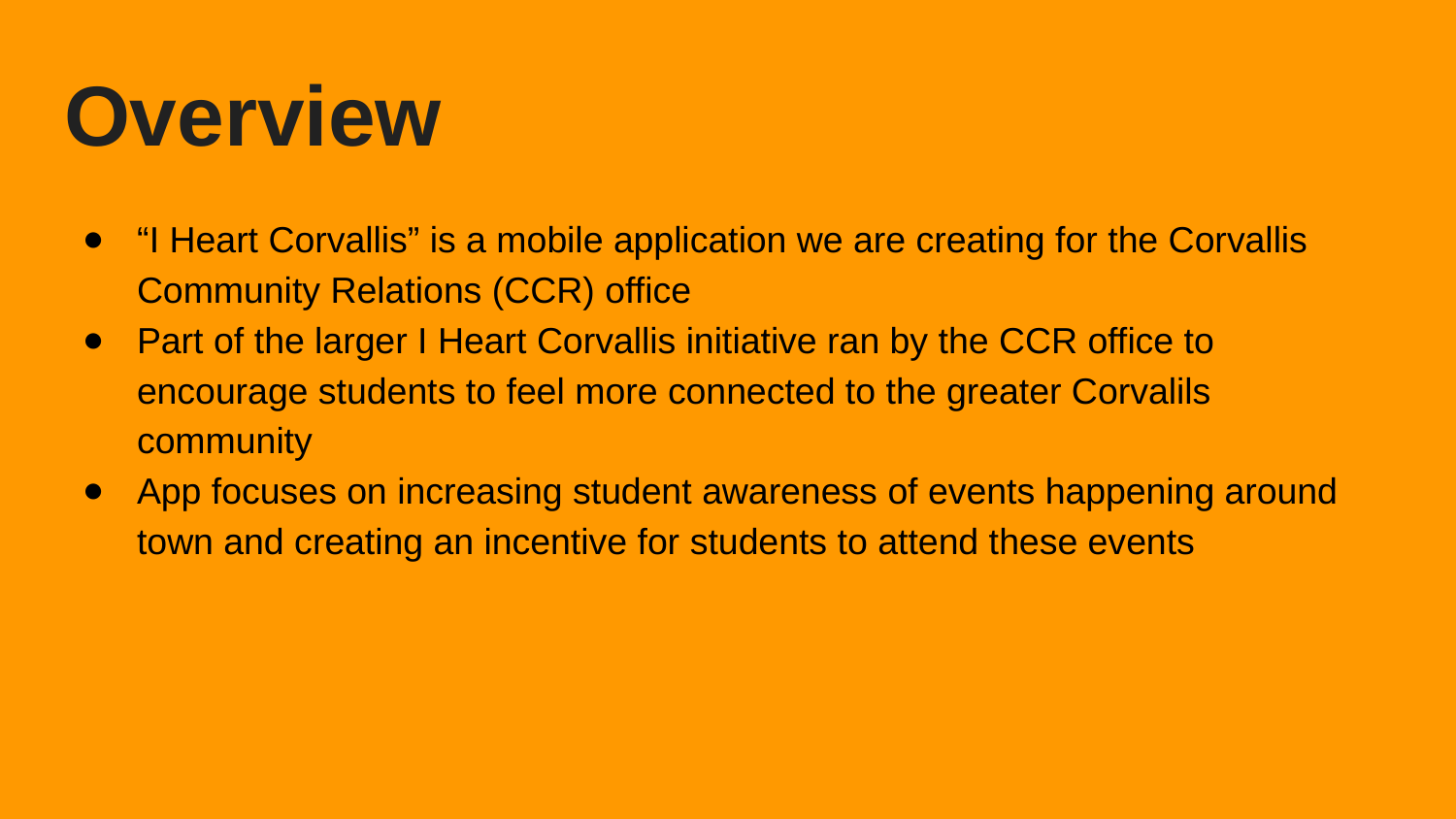

# Overview
“I Heart Corvallis” is a mobile application we are creating for the Corvallis Community Relations (CCR) office
Part of the larger I Heart Corvallis initiative ran by the CCR office to encourage students to feel more connected to the greater Corvalils community
App focuses on increasing student awareness of events happening around town and creating an incentive for students to attend these events